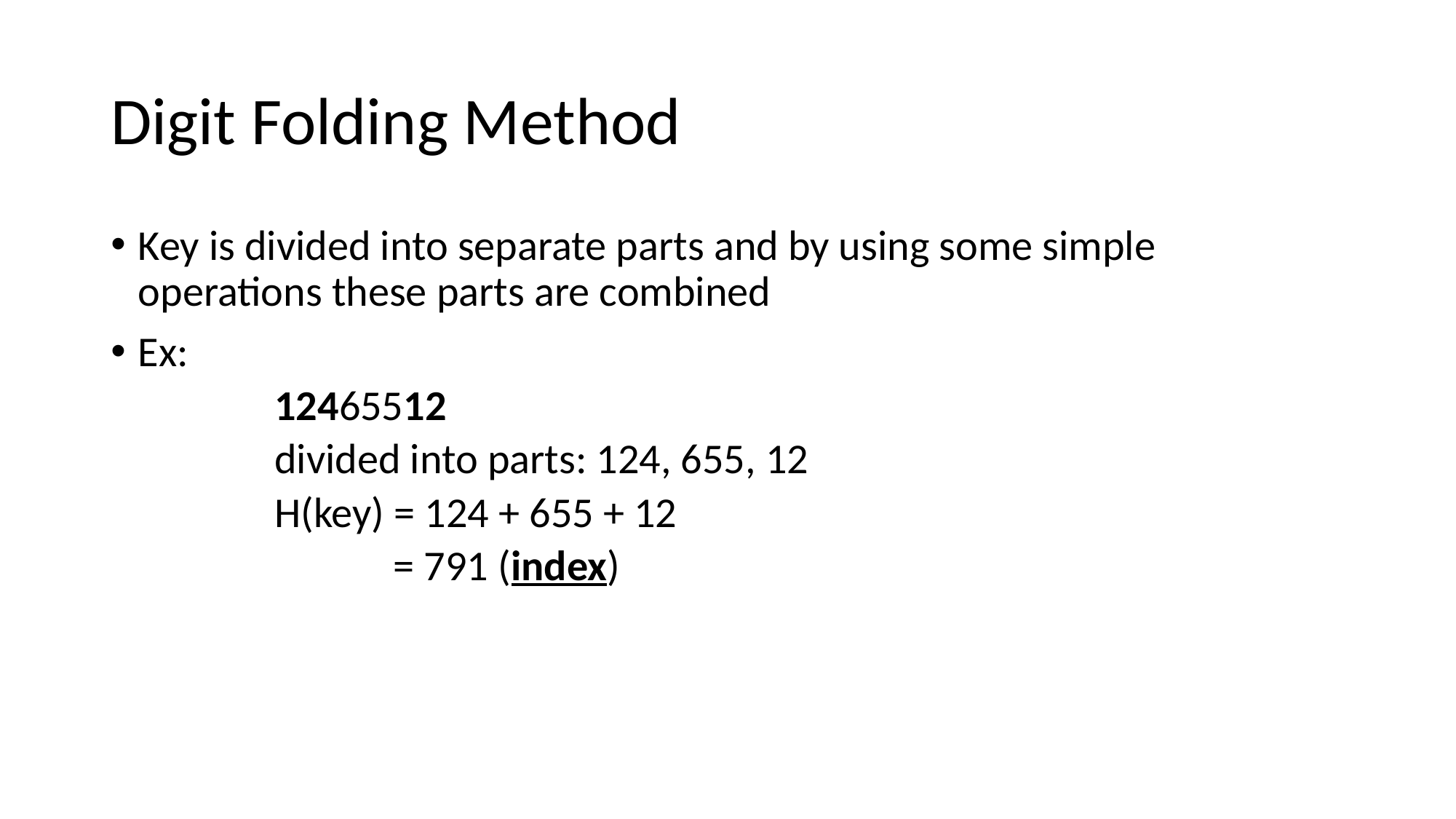

# Digit Folding Method
Key is divided into separate parts and by using some simple operations these parts are combined
Ex:
	12465512
	divided into parts: 124, 655, 12
	H(key) = 124 + 655 + 12
		 = 791 (index)